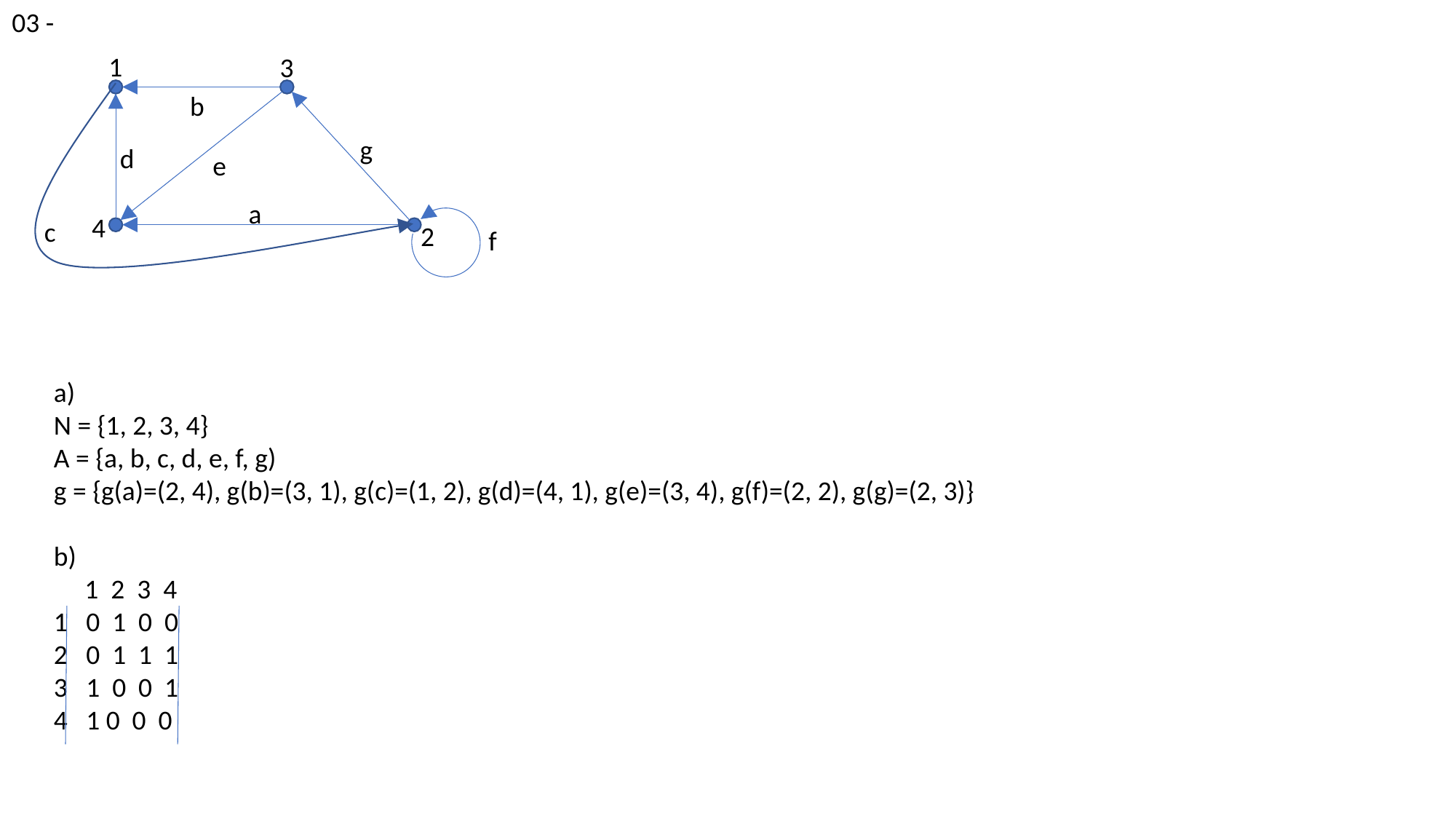

03 -
1
3

b
g
d
e
a
4

c
2

f
a)
N = {1, 2, 3, 4}
A = {a, b, c, d, e, f, g)
g = {g(a)=(2, 4), g(b)=(3, 1), g(c)=(1, 2), g(d)=(4, 1), g(e)=(3, 4), g(f)=(2, 2), g(g)=(2, 3)}

b)
     1  2  3  4
1   0  1  0  0
2   0  1  1  1
3   1  0  0  1
4   1 0  0  0